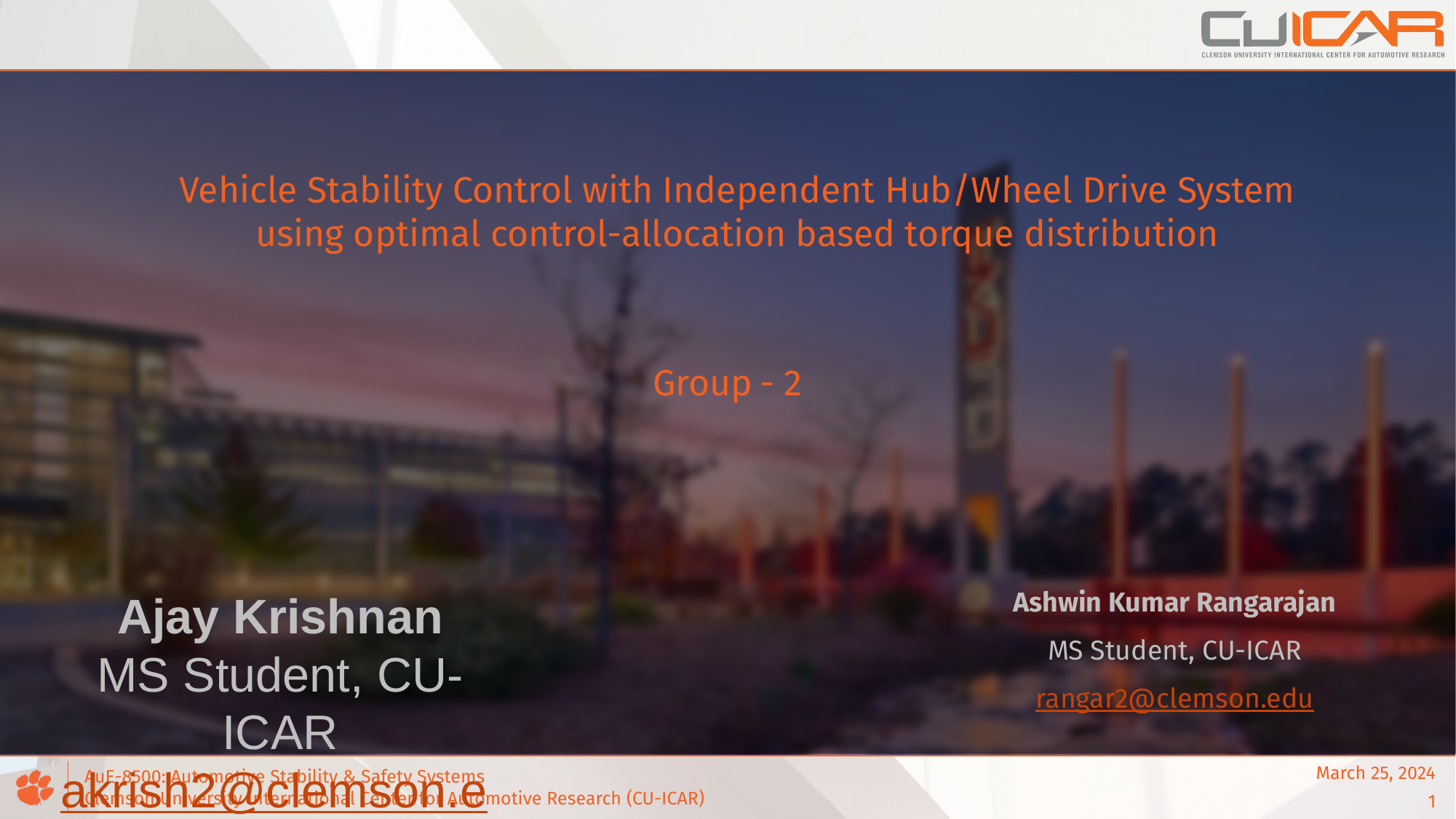

# Vehicle Stability Control with Independent Hub/Wheel Drive System using optimal control-allocation based torque distribution
Group - 2
Ashwin Kumar Rangarajan
MS Student, CU-ICAR
rangar2@clemson.edu
Ajay Krishnan
MS Student, CU-ICAR
akrish2@clemson.edu
March 25, 2024
1